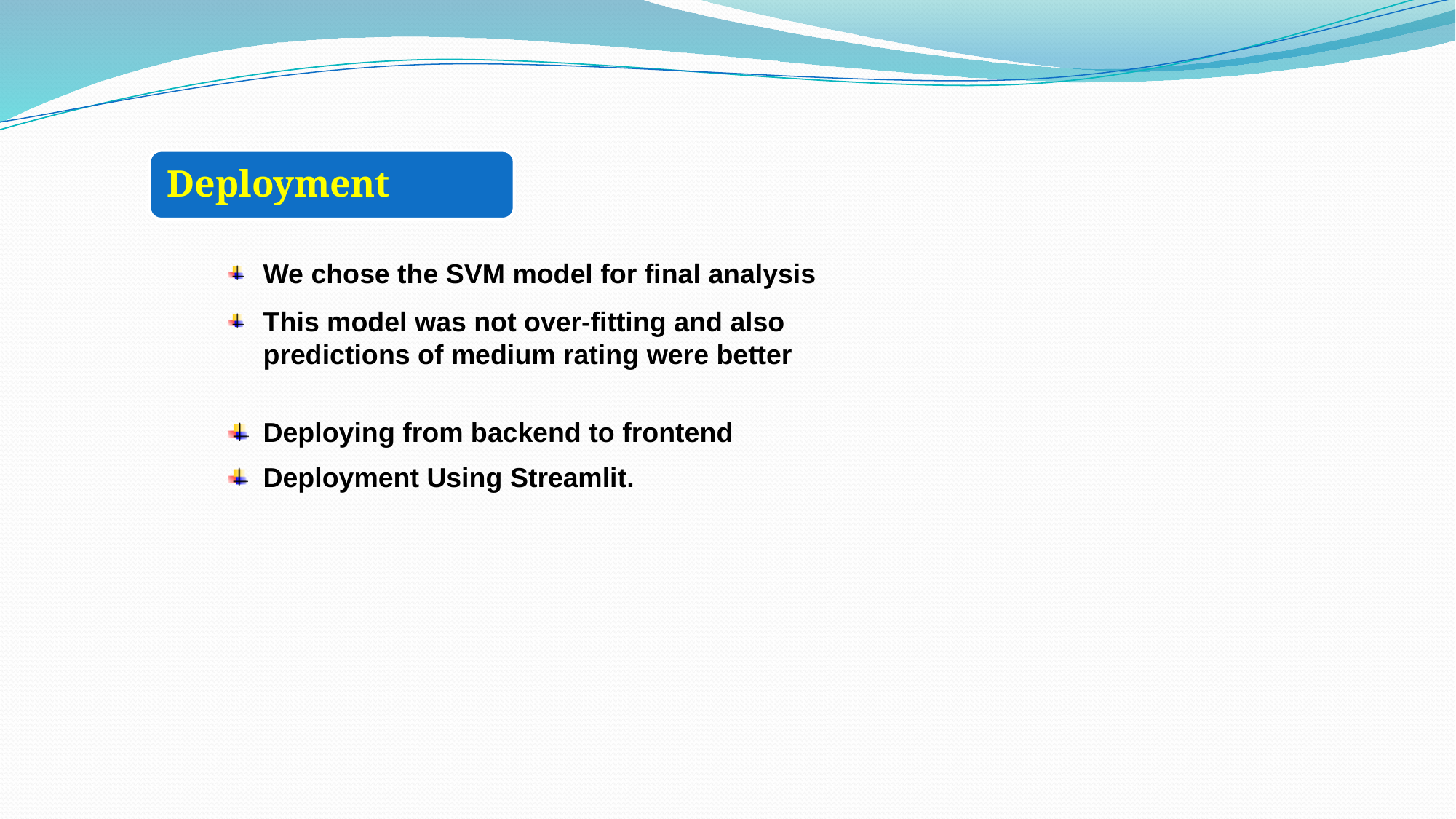

Deployment
We chose the SVM model for final analysis
This model was not over-fitting and also predictions of medium rating were better
Deploying from backend to frontend
Deployment Using Streamlit.